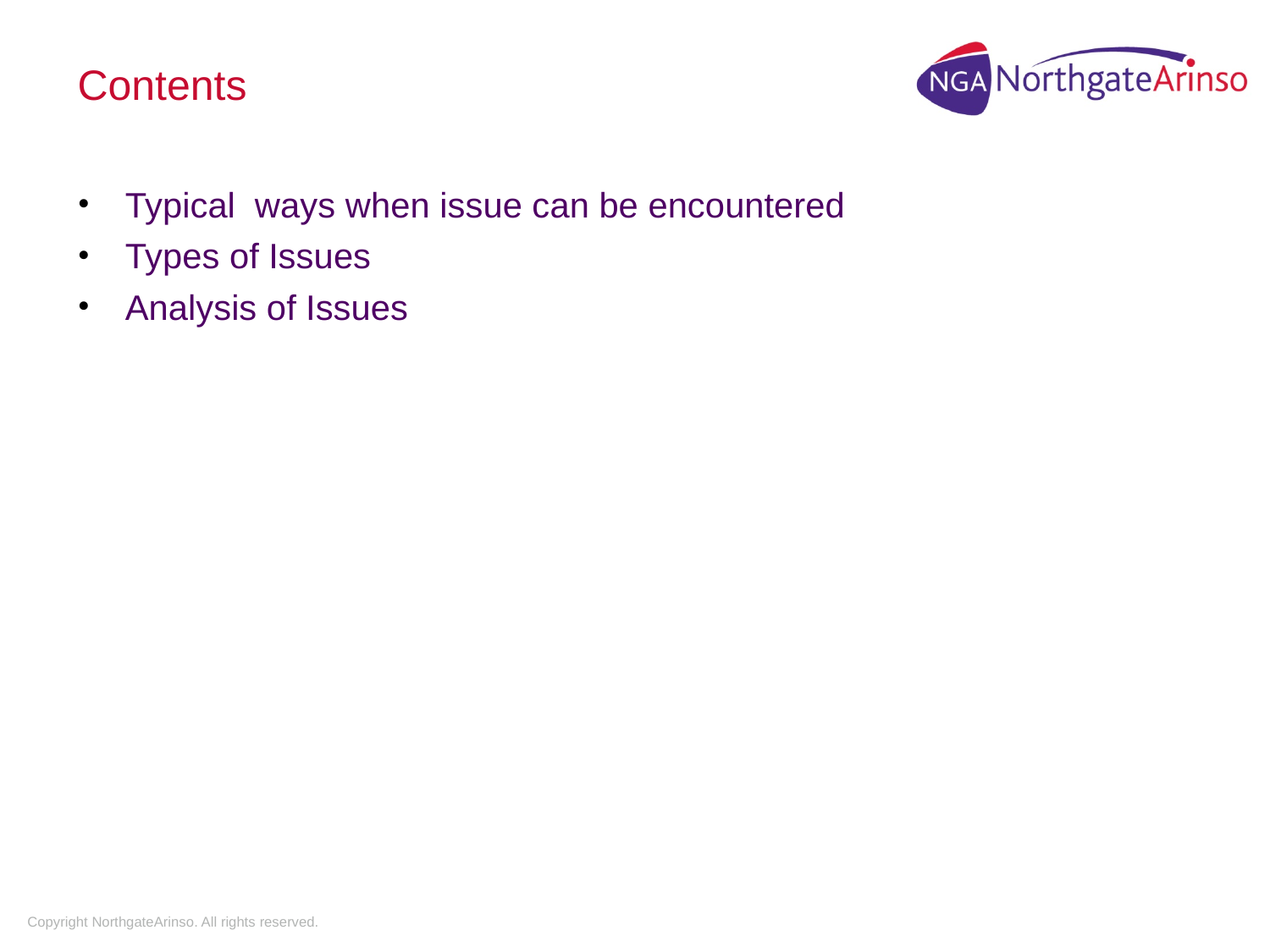

# Contents
Typical  ways when issue can be encountered
Types of Issues
Analysis of Issues